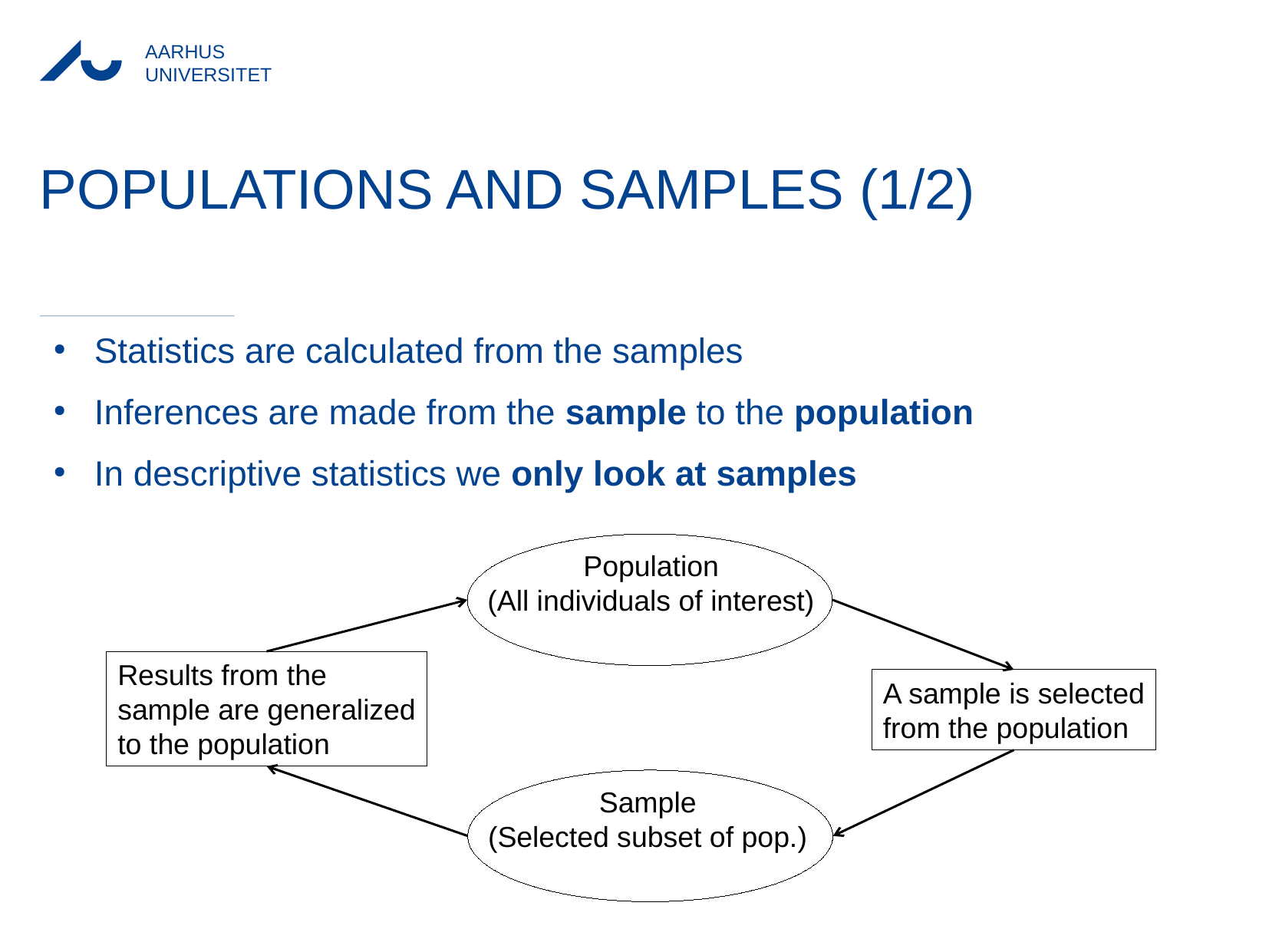

# Populations and samples (1/2)
Statistics are calculated from the samples
Inferences are made from the sample to the population
In descriptive statistics we only look at samples

Population
(All individuals of interest)
Results from the
sample are generalized
to the population
A sample is selected
from the population

Sample
(Selected subset of pop.)